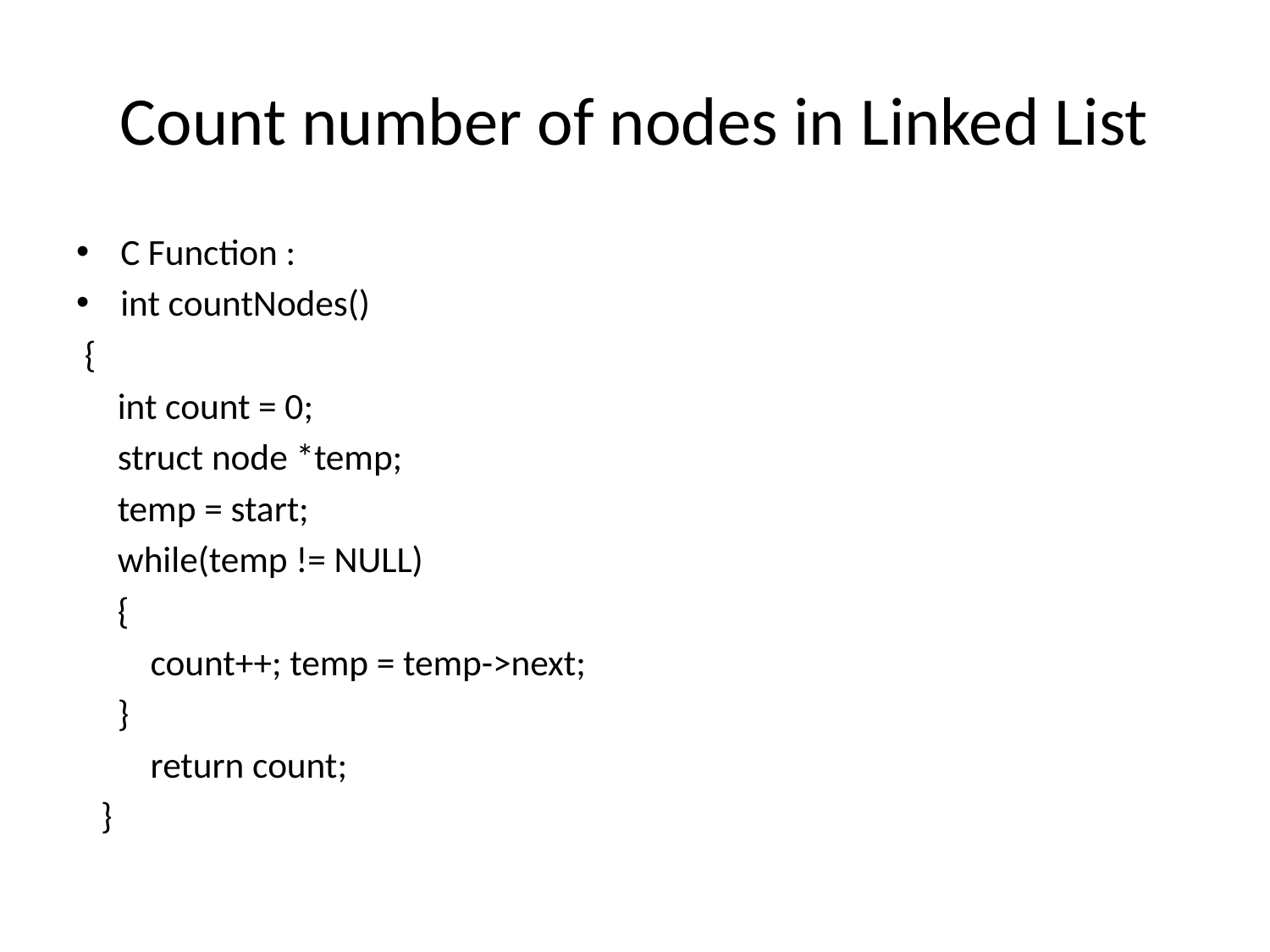

# Count number of nodes in Linked List
C Function :
int countNodes()
 {
     int count = 0;
     struct node *temp;
     temp = start;
     while(temp != NULL)
     {
         count++; temp = temp->next;
     }
         return count;
   }